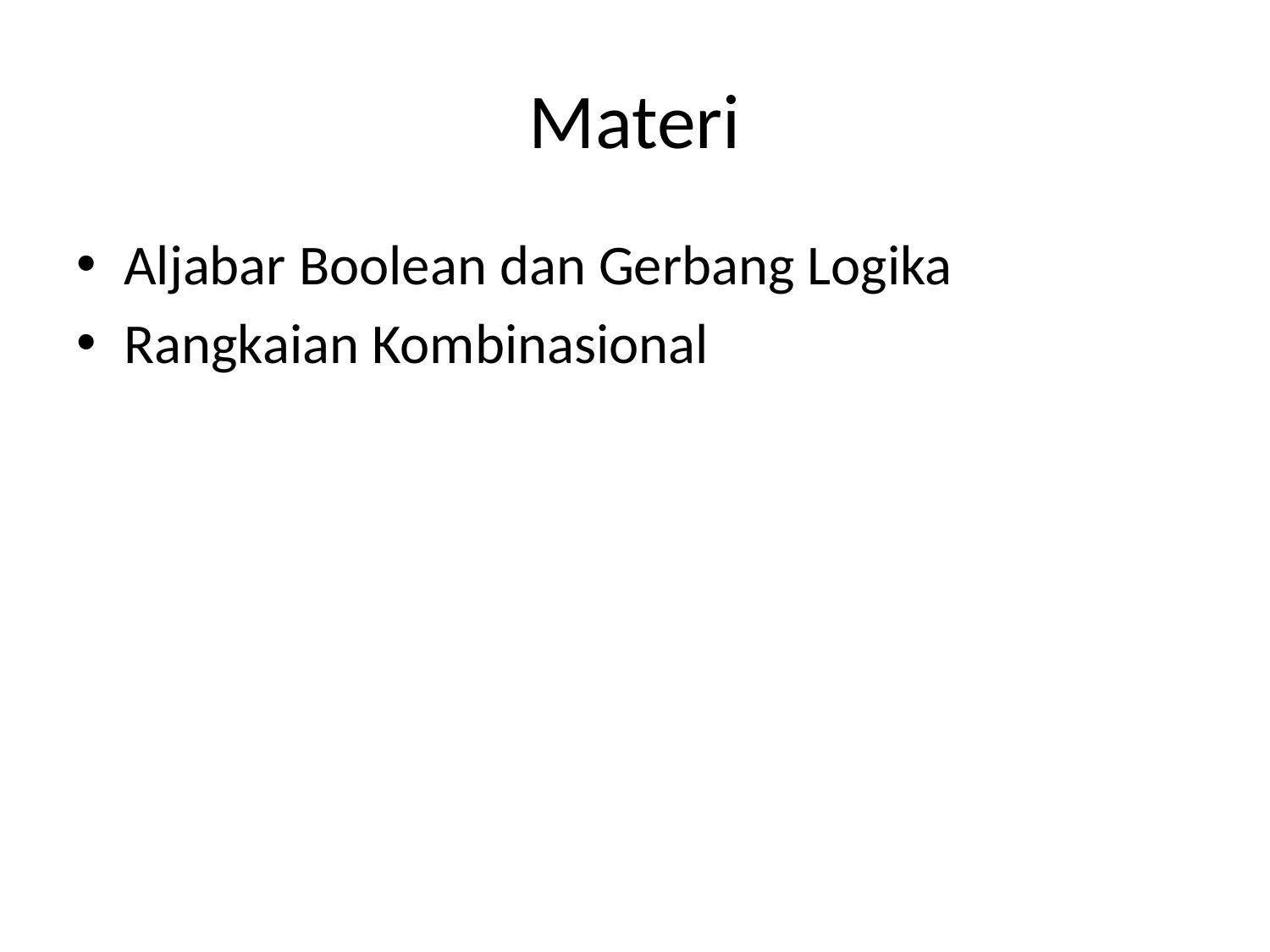

# Materi
Aljabar Boolean dan Gerbang Logika
Rangkaian Kombinasional